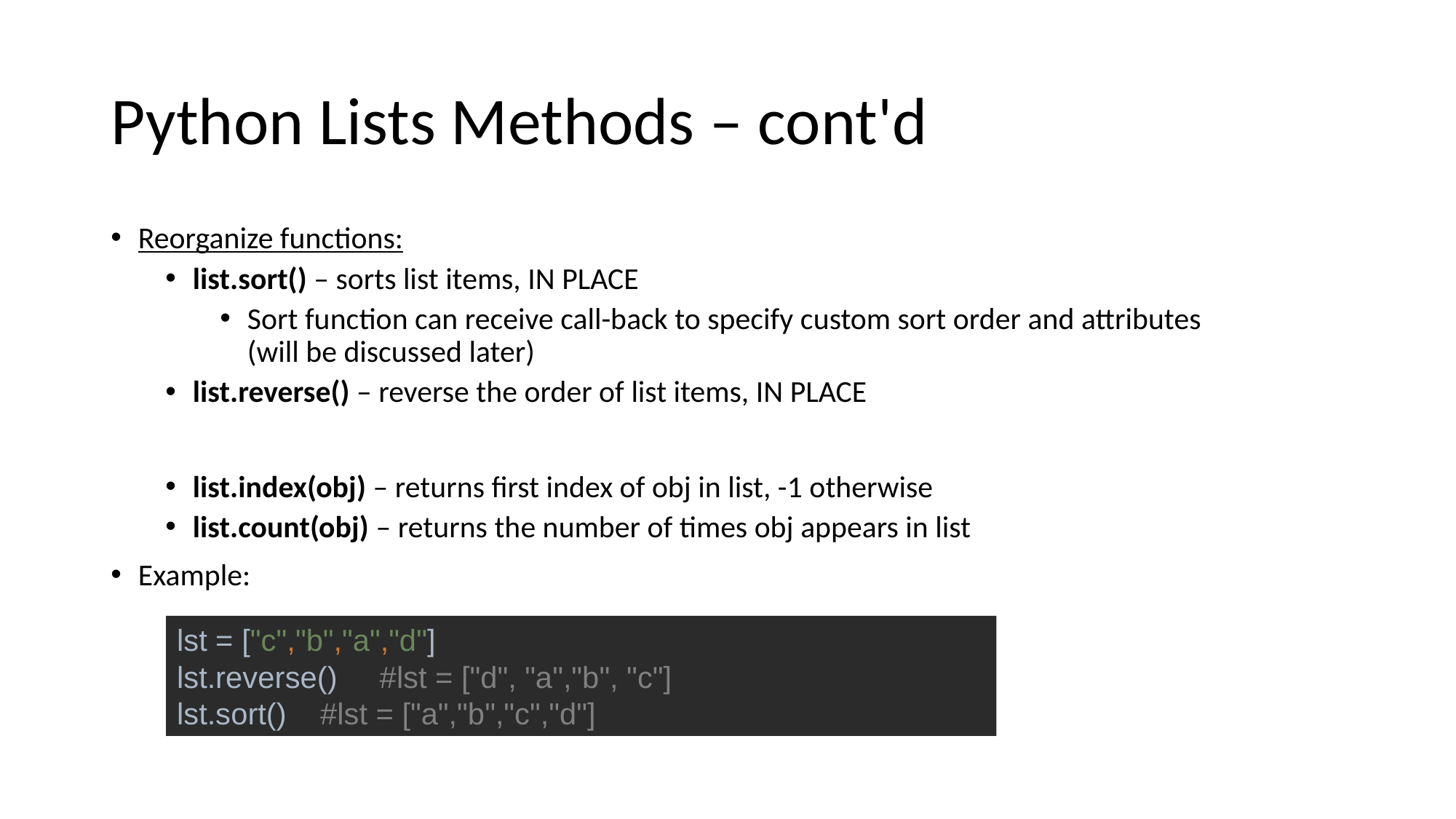

# Python Lists Methods – cont'd
Reorganize functions:
list.sort() – sorts list items, IN PLACE
Sort function can receive call-back to specify custom sort order and attributes (will be discussed later)
list.reverse() – reverse the order of list items, IN PLACE

list.index(obj) – returns first index of obj in list, -1 otherwise
list.count(obj) – returns the number of times obj appears in list
Example:

lst = ["c","b","a","d"]
lst.reverse()     #lst = ["d", "a","b", "c"]
lst.sort()    #lst = ["a","b","c","d"]